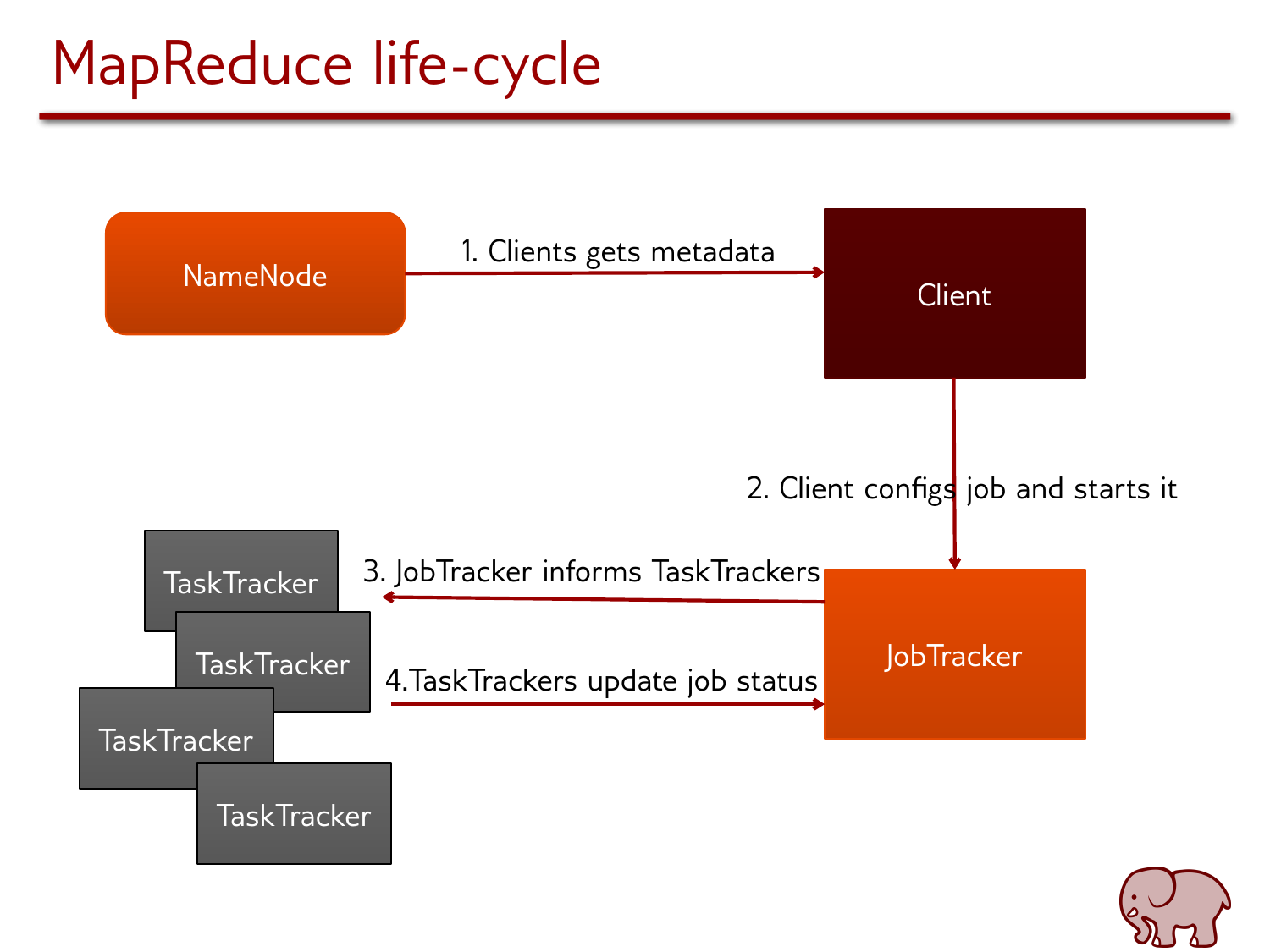

# MapReduce life-cycle
Client
NameNode
1. Clients gets metadata
2. Client configs job and starts it
TaskTracker
3. JobTracker informs TaskTrackers
JobTracker
TaskTracker
4.TaskTrackers update job status
TaskTracker
TaskTracker